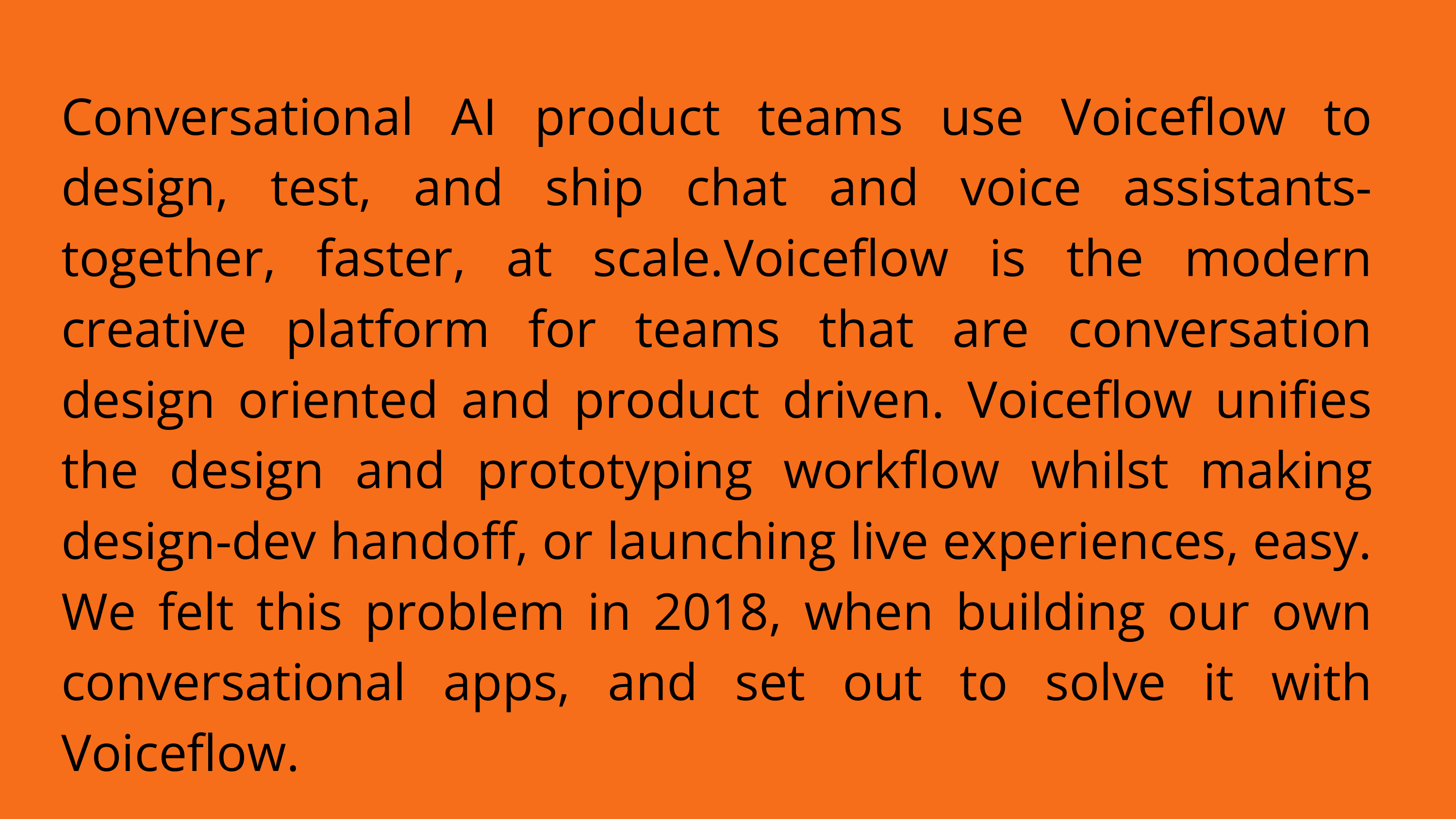

Conversational AI product teams use Voiceflow to design, test, and ship chat and voice assistants- together, faster, at scale.Voiceflow is the modern creative platform for teams that are conversation design oriented and product driven. Voiceflow unifies the design and prototyping workflow whilst making design-dev handoff, or launching live experiences, easy. We felt this problem in 2018, when building our own conversational apps, and set out to solve it with Voiceflow.